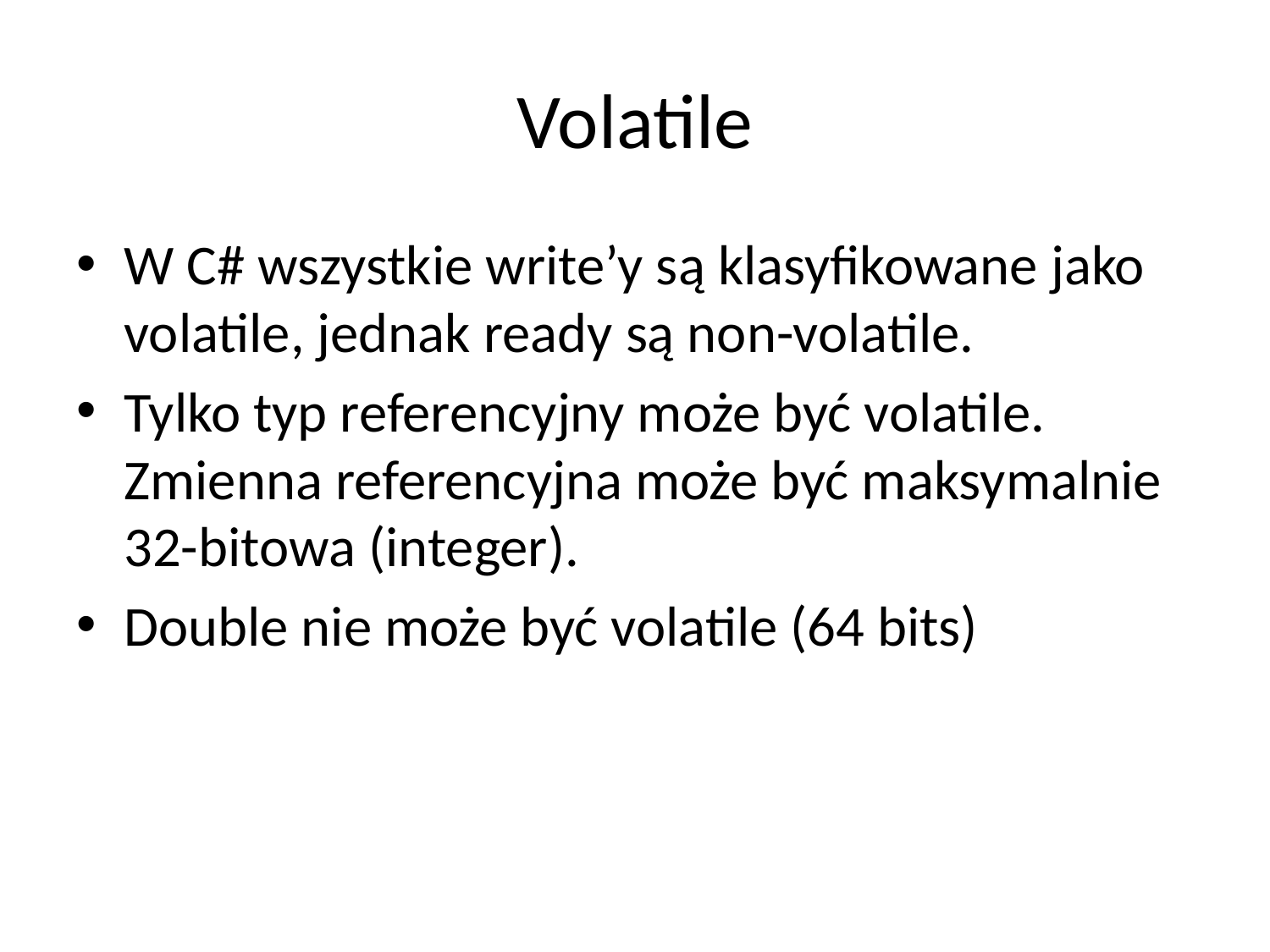

# Volatile
W C# wszystkie write’y są klasyfikowane jako volatile, jednak ready są non-volatile.
Tylko typ referencyjny może być volatile. Zmienna referencyjna może być maksymalnie 32-bitowa (integer).
Double nie może być volatile (64 bits)